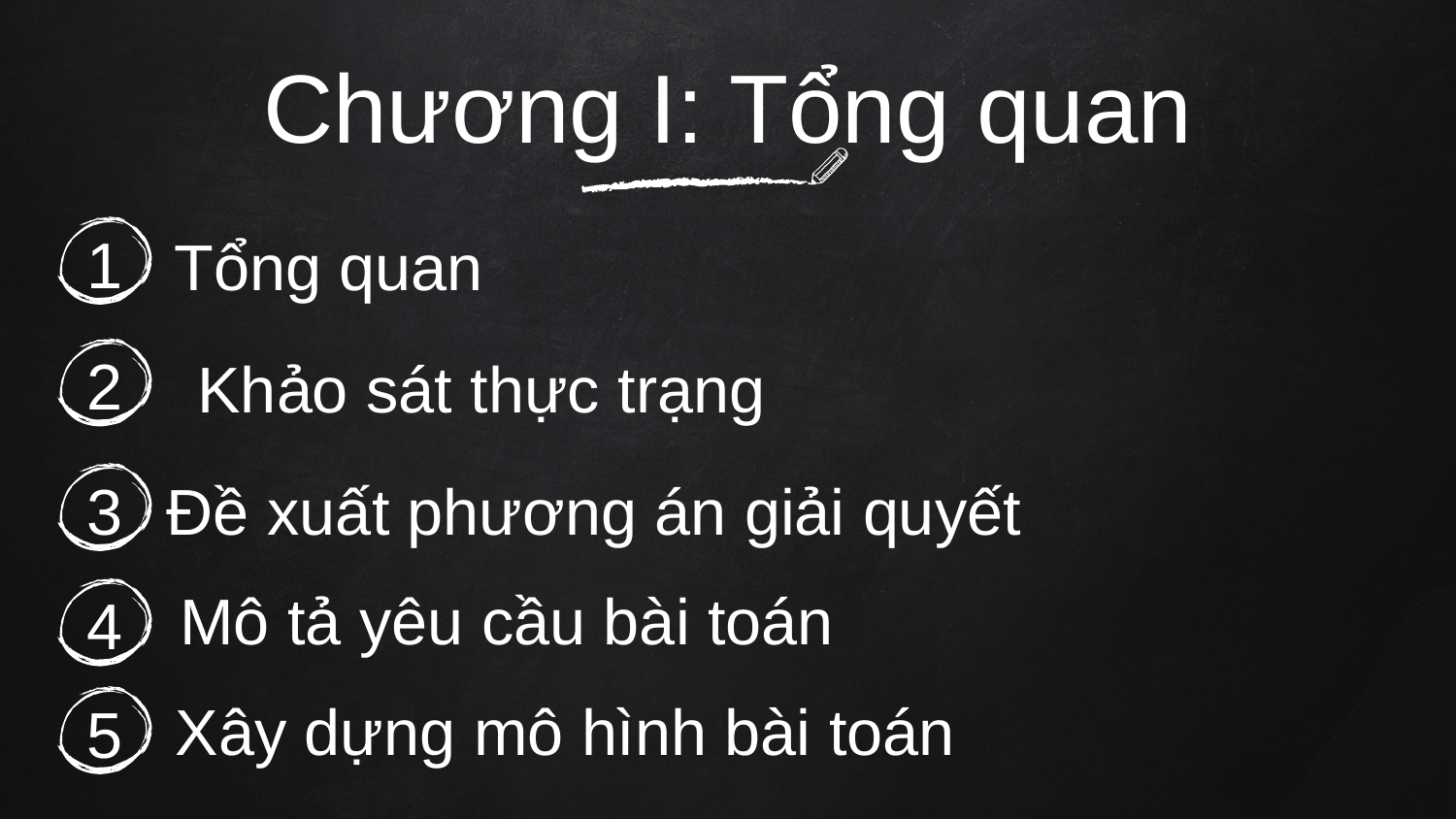

Chương I: Tổng quan

1
Tổng quan

2
Khảo sát thực trạng
Đề xuất phương án giải quyết

3
Mô tả yêu cầu bài toán

4
Xây dựng mô hình bài toán

5